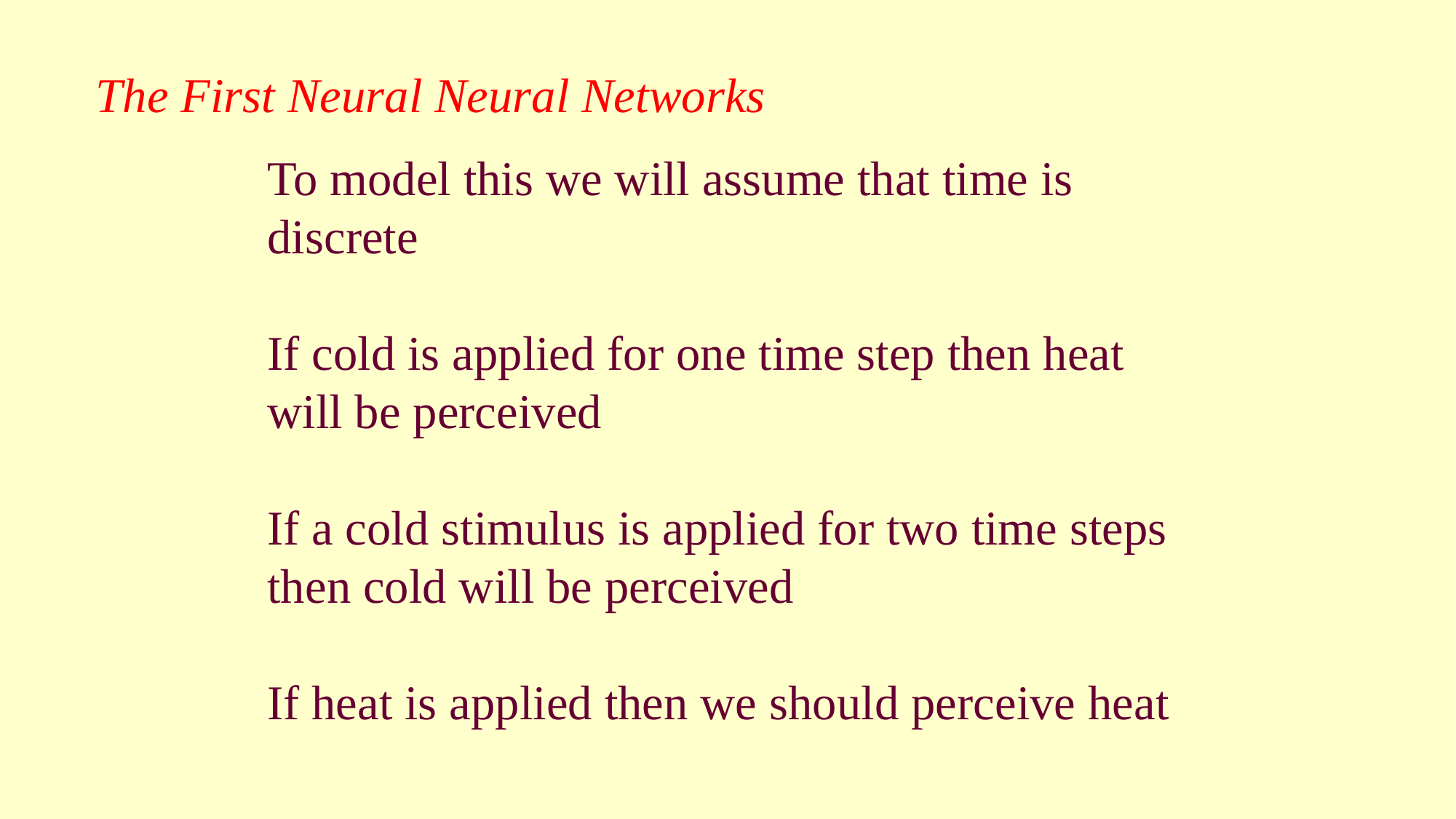

# The First Neural Neural Networks
To model this we will assume that time is discrete

If cold is applied for one time step then heat will be perceived

If a cold stimulus is applied for two time steps then cold will be perceived

If heat is applied then we should perceive heat